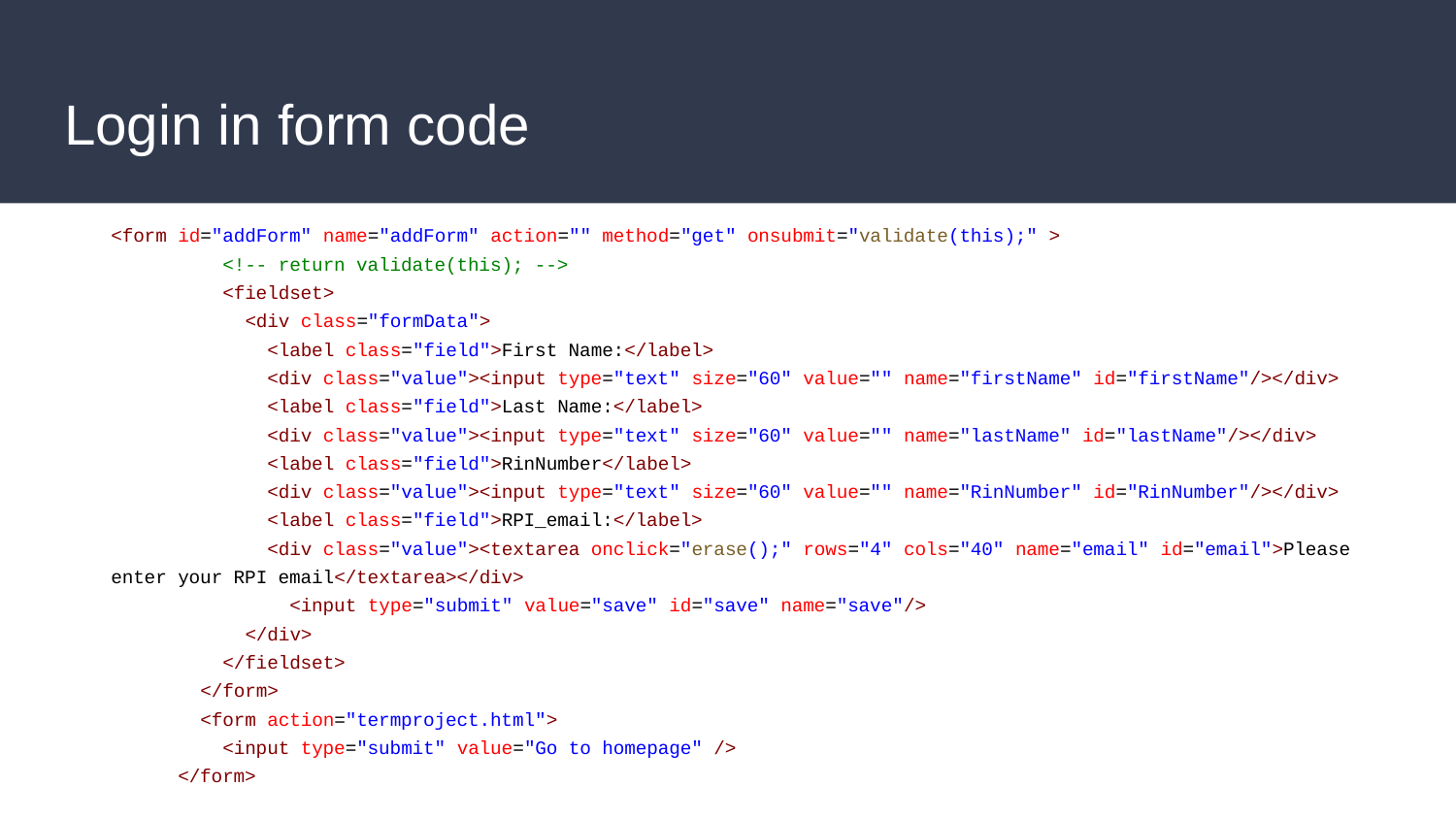

# Login in form code
<form id="addForm" name="addForm" action="" method="get" onsubmit="validate(this);" >
          <!-- return validate(this); -->
          <fieldset>
            <div class="formData">
              <label class="field">First Name:</label>
              <div class="value"><input type="text" size="60" value="" name="firstName" id="firstName"/></div>
              <label class="field">Last Name:</label>
              <div class="value"><input type="text" size="60" value="" name="lastName" id="lastName"/></div>
              <label class="field">RinNumber</label>
              <div class="value"><input type="text" size="60" value="" name="RinNumber" id="RinNumber"/></div>
              <label class="field">RPI_email:</label>
              <div class="value"><textarea onclick="erase();" rows="4" cols="40" name="email" id="email">Please enter your RPI email</textarea></div>
                <input type="submit" value="save" id="save" name="save"/>
            </div>
          </fieldset>
        </form>
        <form action="termproject.html">
          <input type="submit" value="Go to homepage" />
      </form>